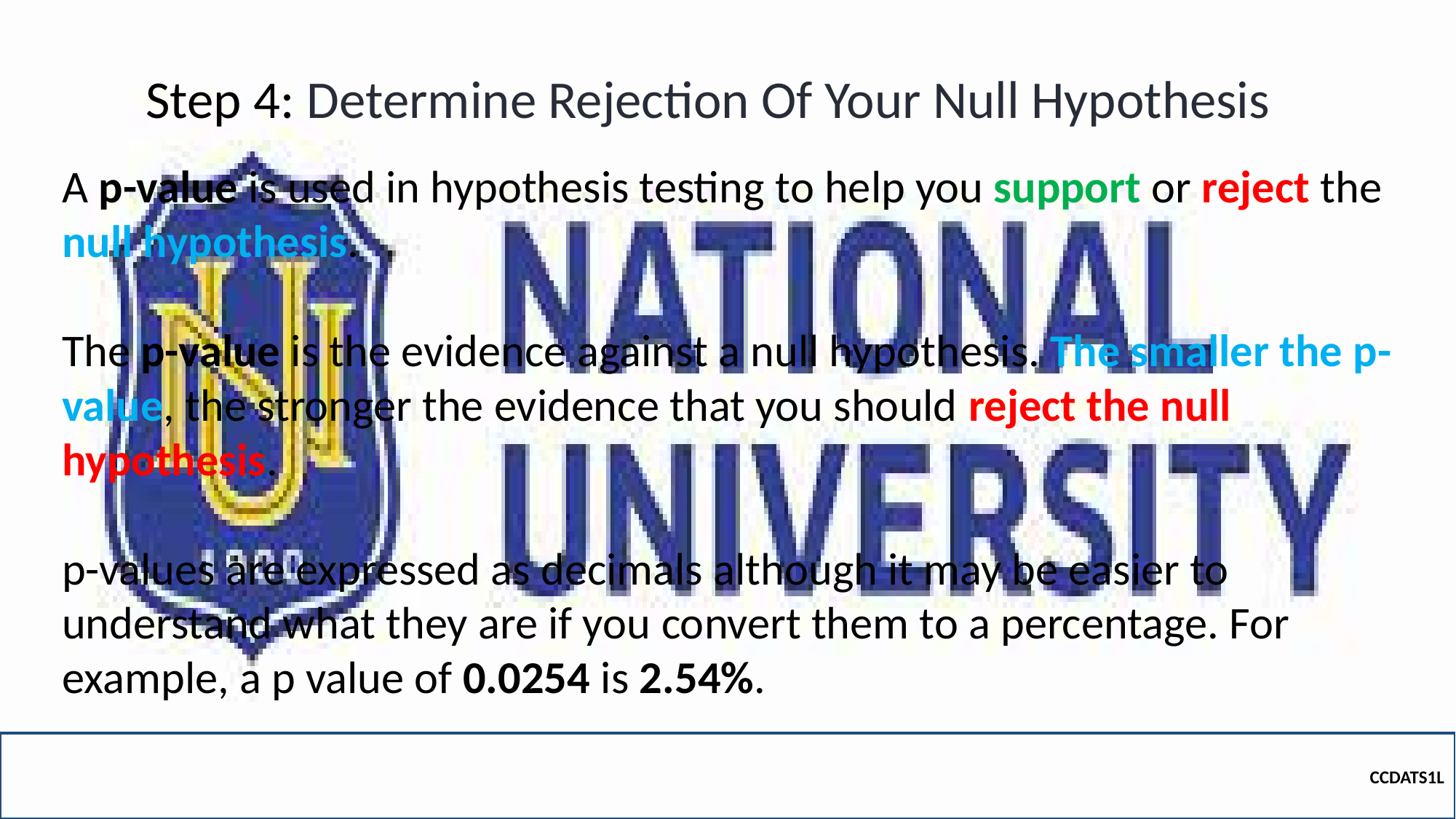

# Step 4: Determine Rejection Of Your Null Hypothesis
A p-value is used in hypothesis testing to help you support or reject the null hypothesis.

The p-value is the evidence against a null hypothesis. The smaller the p-value, the stronger the evidence that you should reject the null hypothesis.

p-values are expressed as decimals although it may be easier to understand what they are if you convert them to a percentage. For example, a p value of 0.0254 is 2.54%.

CCDATS1L